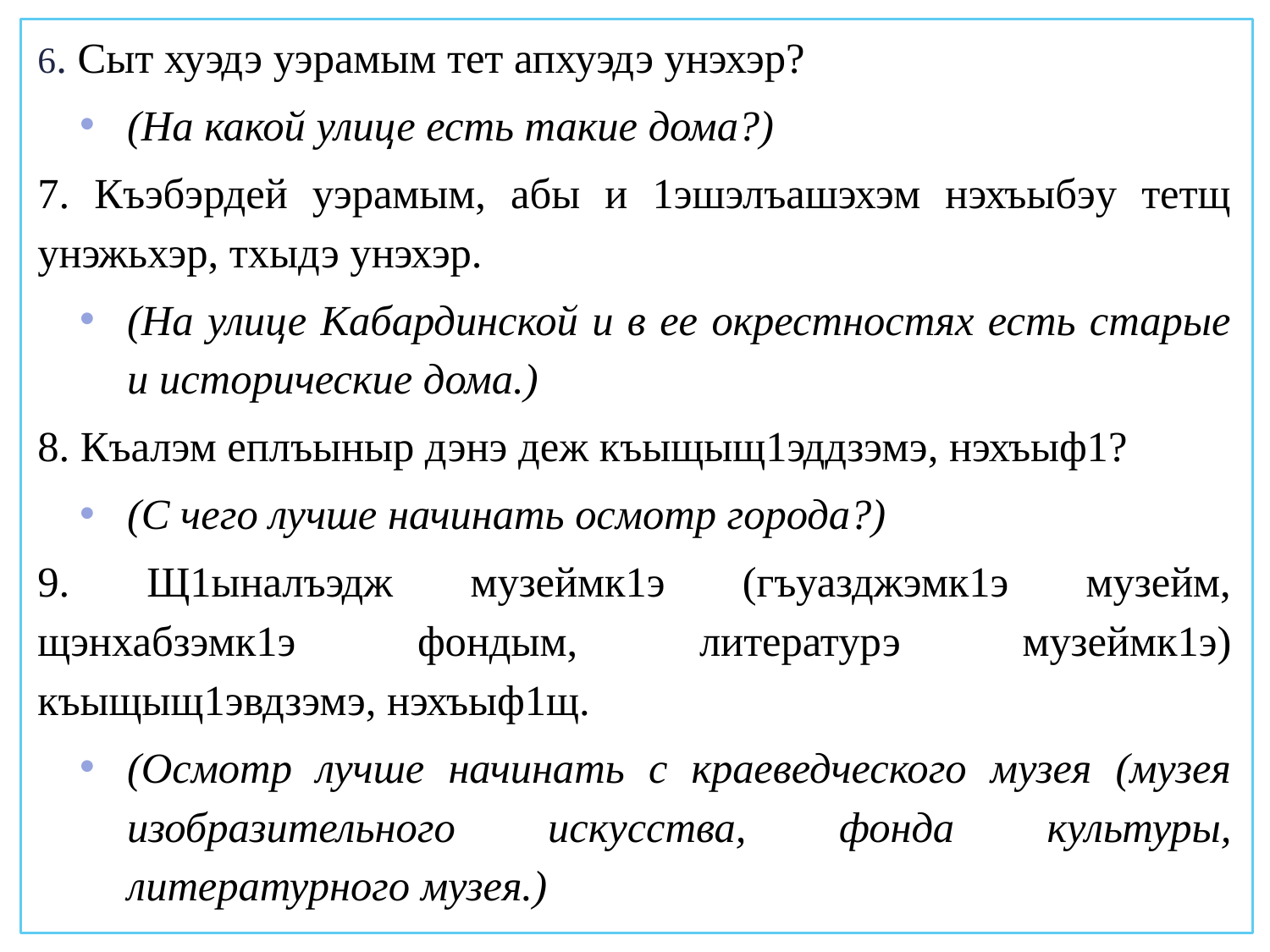

6. Сыт хуэдэ уэрамым тет апхуэдэ унэхэр?
(На какой улице есть такие дома?)
7. Къэбэрдей уэрамым, абы и 1эшэлъашэхэм нэхъыбэу тетщ унэжьхэр, тхыдэ унэхэр.
(На улице Кабардинской и в ее окрестностях есть старые и исторические дома.)
8. Къалэм еплъыныр дэнэ деж къыщыщ1эддзэмэ, нэхъыф1?
(С чего лучше начинать осмотр города?)
9. Щ1ыналъэдж музеймк1э (гъуазджэмк1э музейм, щэнхабзэмк1э фондым, литературэ музеймк1э) къыщыщ1эвдзэмэ, нэхъыф1щ.
(Осмотр лучше начинать с краеведческого музея (музея изобразительного искусства, фонда культуры, литературного музея.)